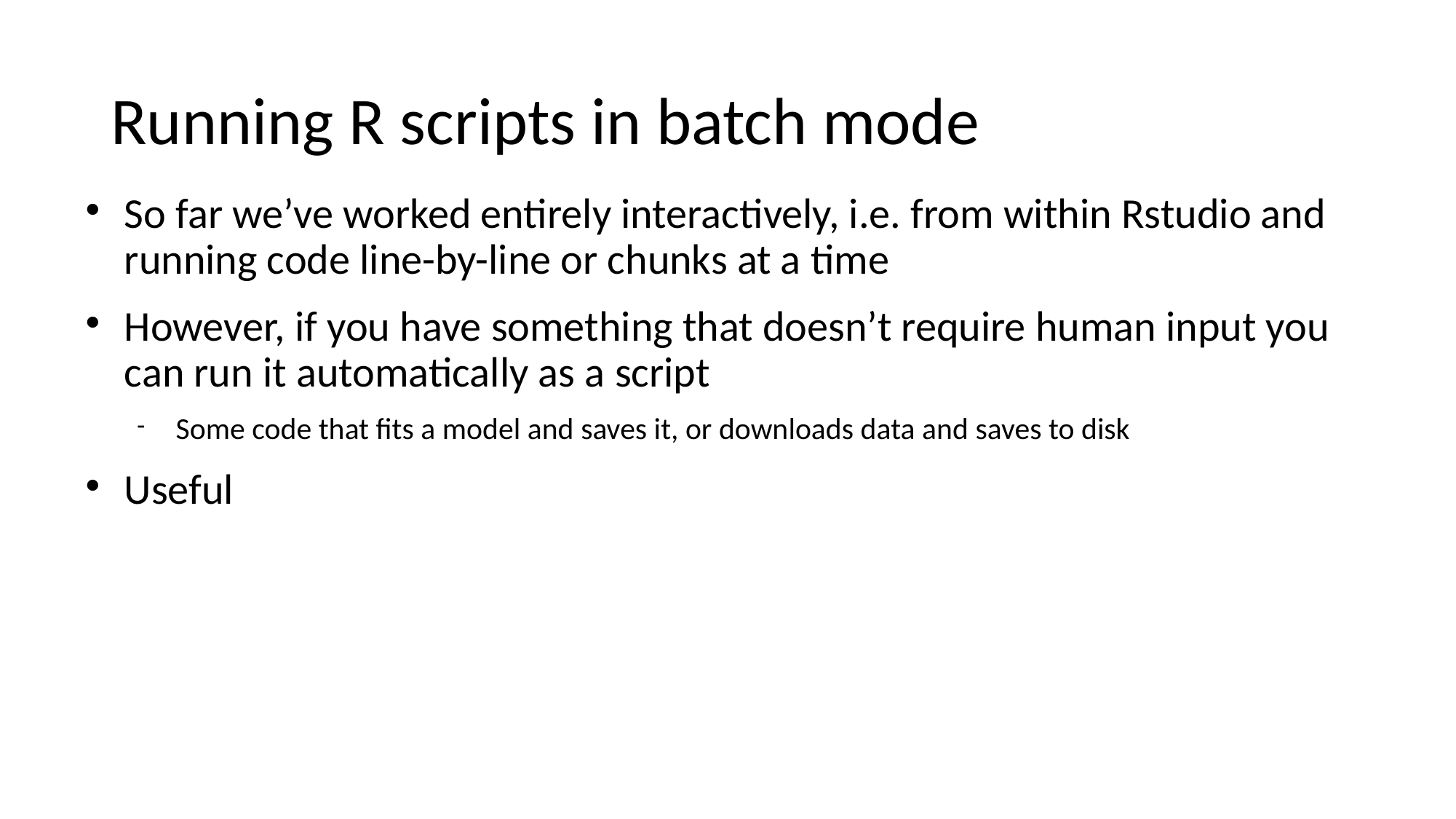

Running R scripts in batch mode
# So far we’ve worked entirely interactively, i.e. from within Rstudio and running code line-by-line or chunks at a time
However, if you have something that doesn’t require human input you can run it automatically as a script
Some code that fits a model and saves it, or downloads data and saves to disk
Useful